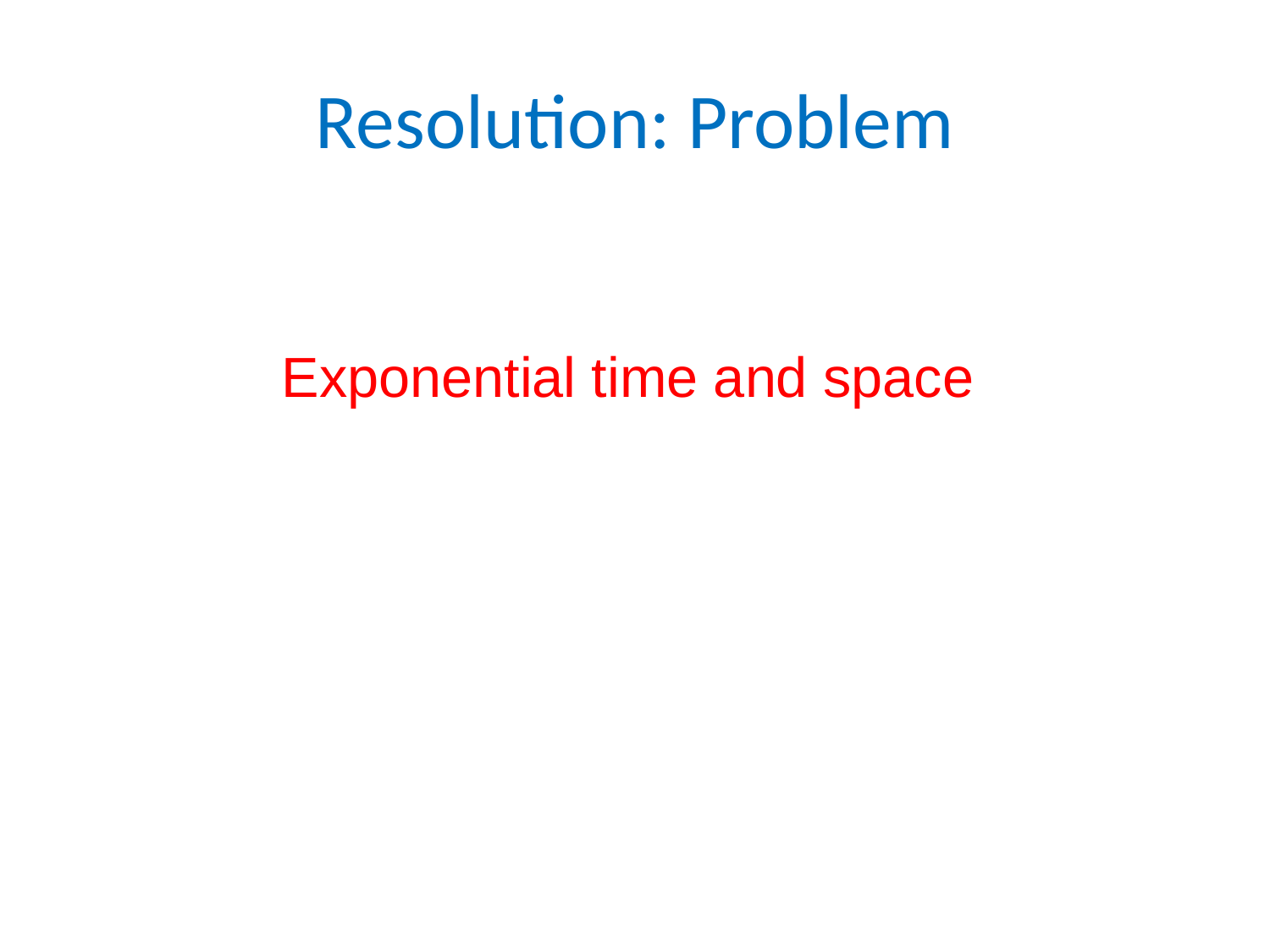

# Resolution: Problem
Exponential time and space